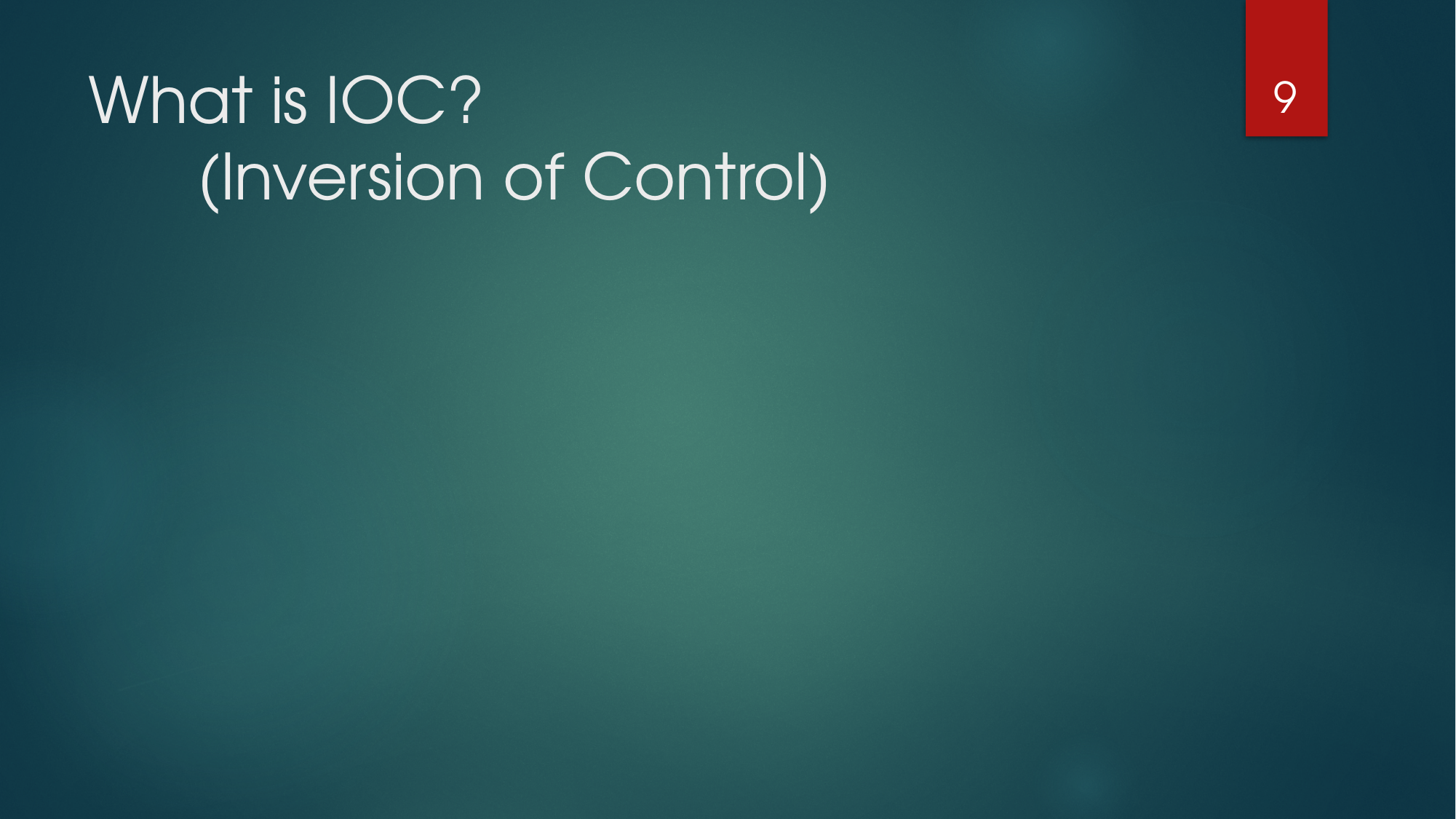

9
# What is IOC? (Inversion of Control)